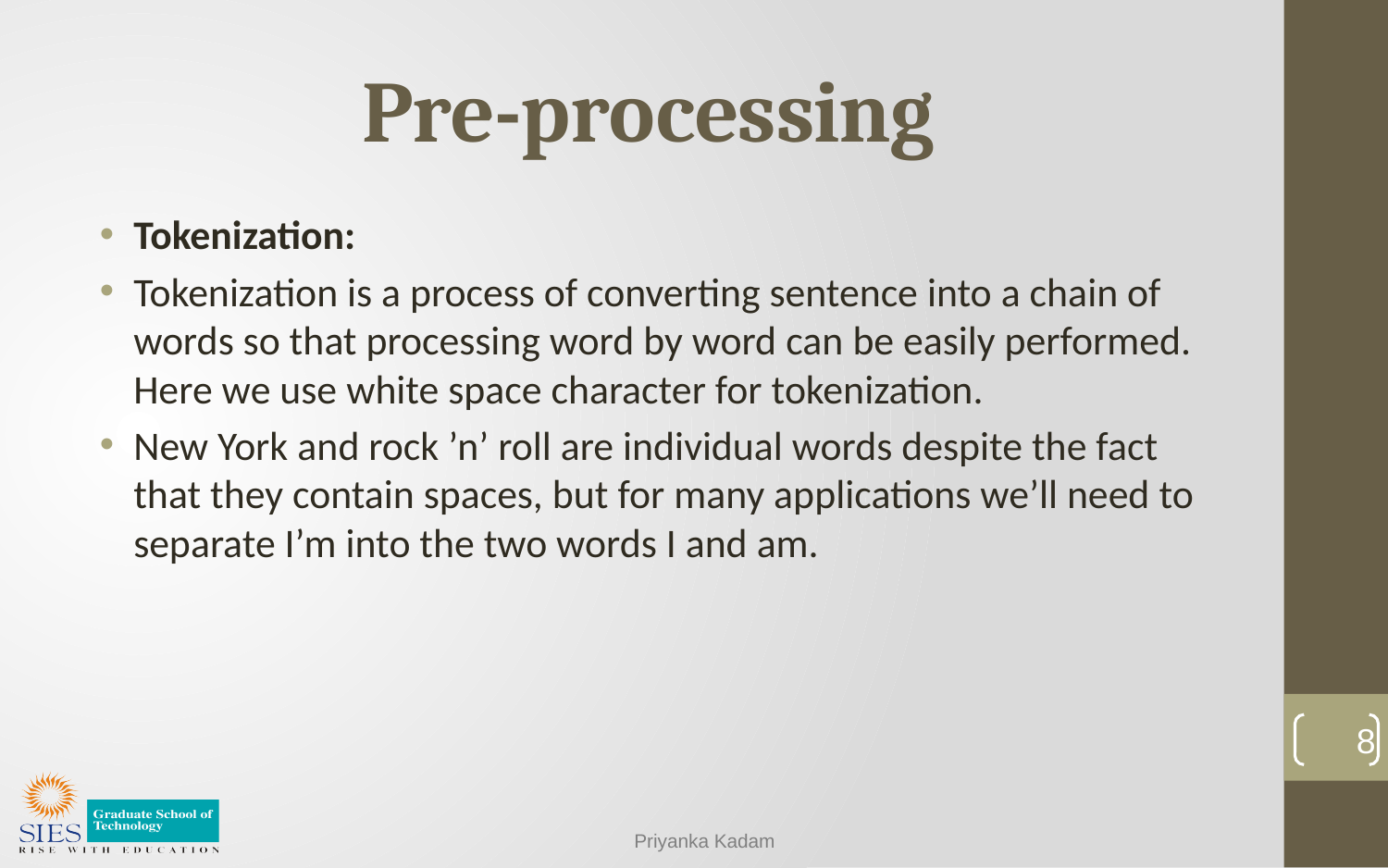

# Pre-processing
Tokenization:
Tokenization is a process of converting sentence into a chain of words so that processing word by word can be easily performed. Here we use white space character for tokenization.
New York and rock ’n’ roll are individual words despite the fact that they contain spaces, but for many applications we’ll need to separate I’m into the two words I and am.
8